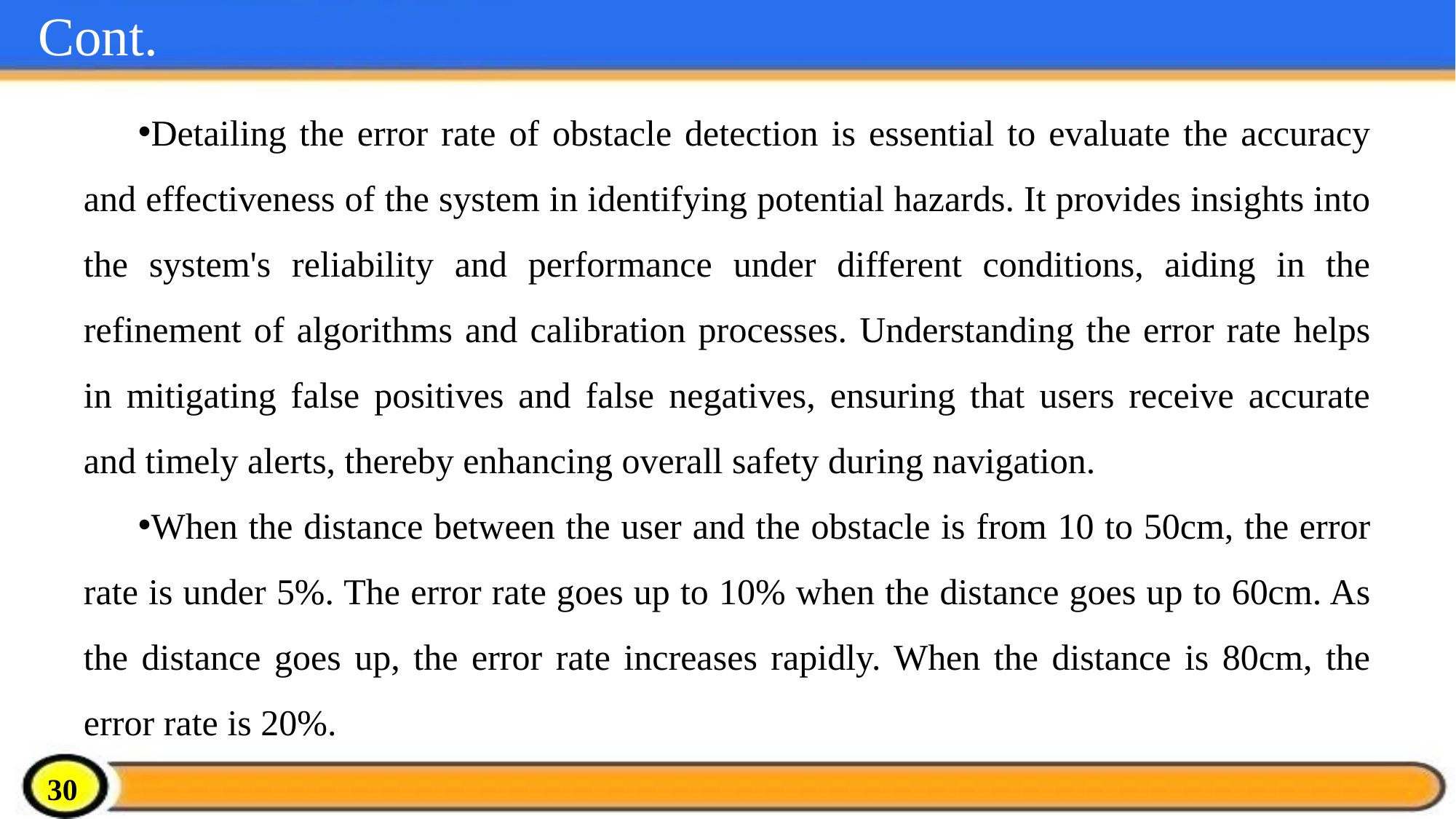

# Cont.
Detailing the error rate of obstacle detection is essential to evaluate the accuracy and effectiveness of the system in identifying potential hazards. It provides insights into the system's reliability and performance under different conditions, aiding in the refinement of algorithms and calibration processes. Understanding the error rate helps in mitigating false positives and false negatives, ensuring that users receive accurate and timely alerts, thereby enhancing overall safety during navigation.
When the distance between the user and the obstacle is from 10 to 50cm, the error rate is under 5%. The error rate goes up to 10% when the distance goes up to 60cm. As the distance goes up, the error rate increases rapidly. When the distance is 80cm, the error rate is 20%.
30